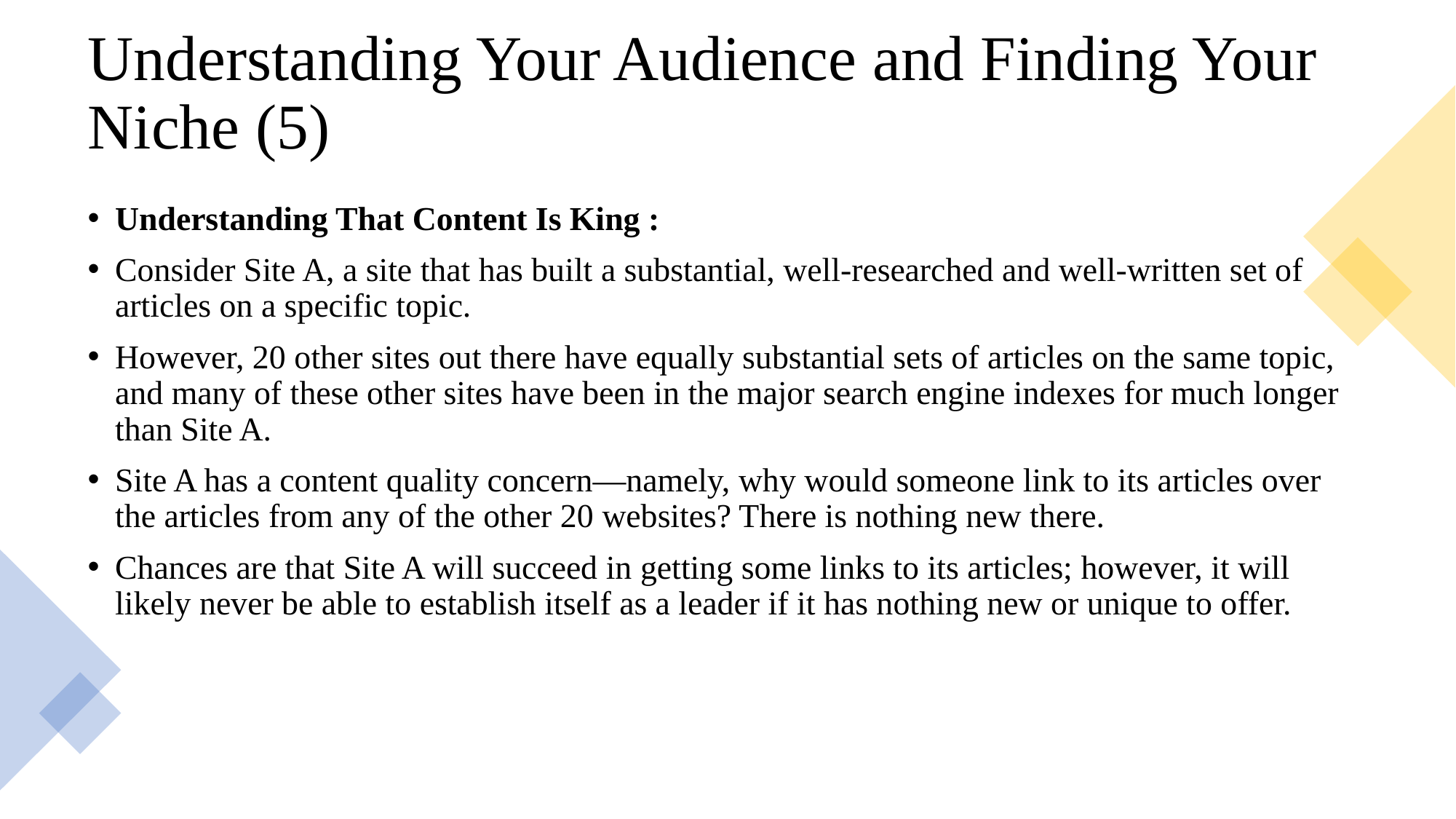

# Understanding Your Audience and Finding Your Niche (5)

Understanding That Content Is King :
Consider Site A, a site that has built a substantial, well-researched and well-written set of articles on a specific topic.
However, 20 other sites out there have equally substantial sets of articles on the same topic, and many of these other sites have been in the major search engine indexes for much longer than Site A.
Site A has a content quality concern—namely, why would someone link to its articles over the articles from any of the other 20 websites? There is nothing new there.
Chances are that Site A will succeed in getting some links to its articles; however, it will likely never be able to establish itself as a leader if it has nothing new or unique to offer.